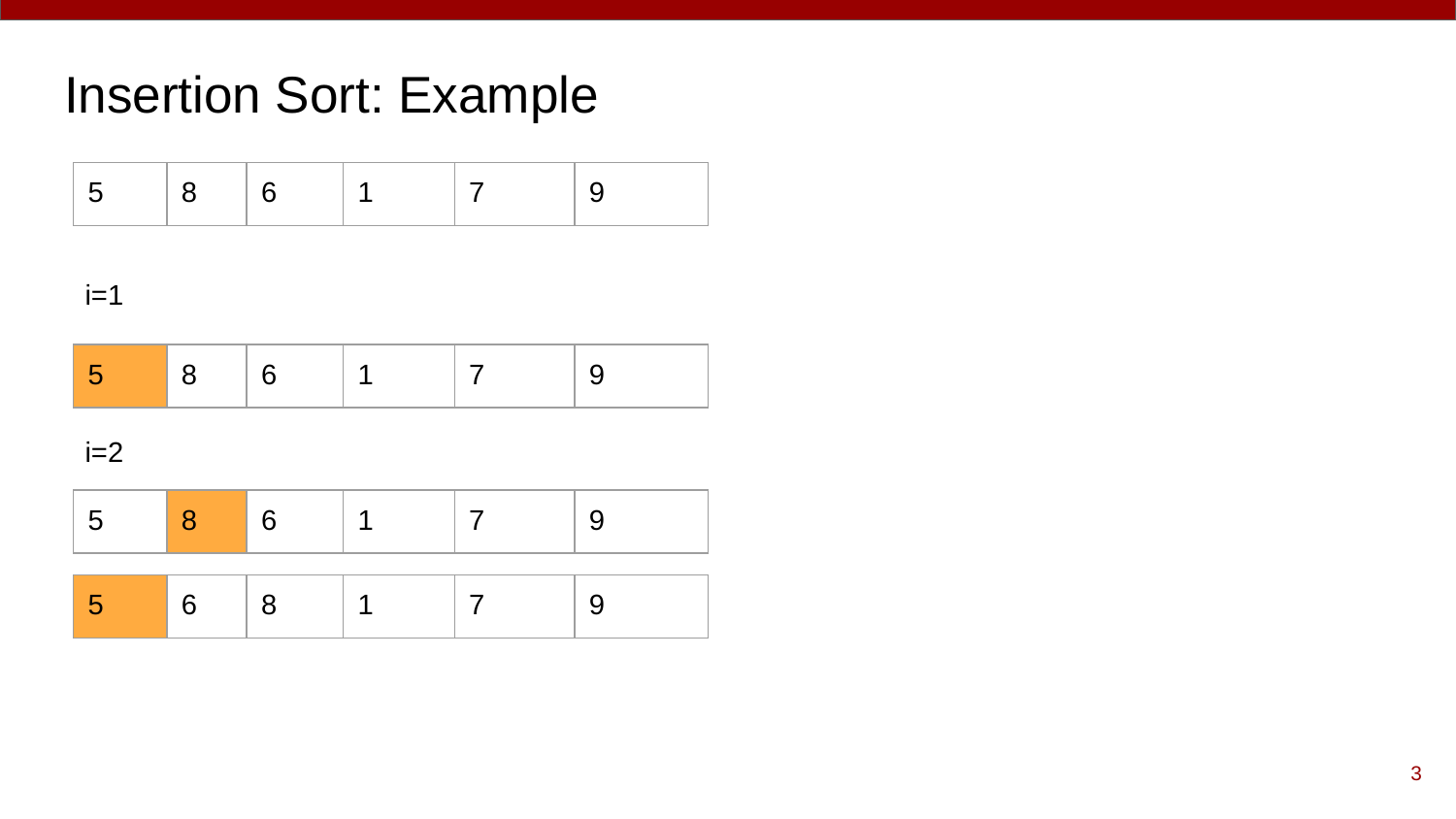

# Insertion Sort: Example
| 5 | 8 | 6 | 1 | 7 | 9 |
| --- | --- | --- | --- | --- | --- |
i=1
| 5 | 8 | 6 | 1 | 7 | 9 |
| --- | --- | --- | --- | --- | --- |
i=2
| 5 | 8 | 6 | 1 | 7 | 9 |
| --- | --- | --- | --- | --- | --- |
| 5 | 6 | 8 | 1 | 7 | 9 |
| --- | --- | --- | --- | --- | --- |
3